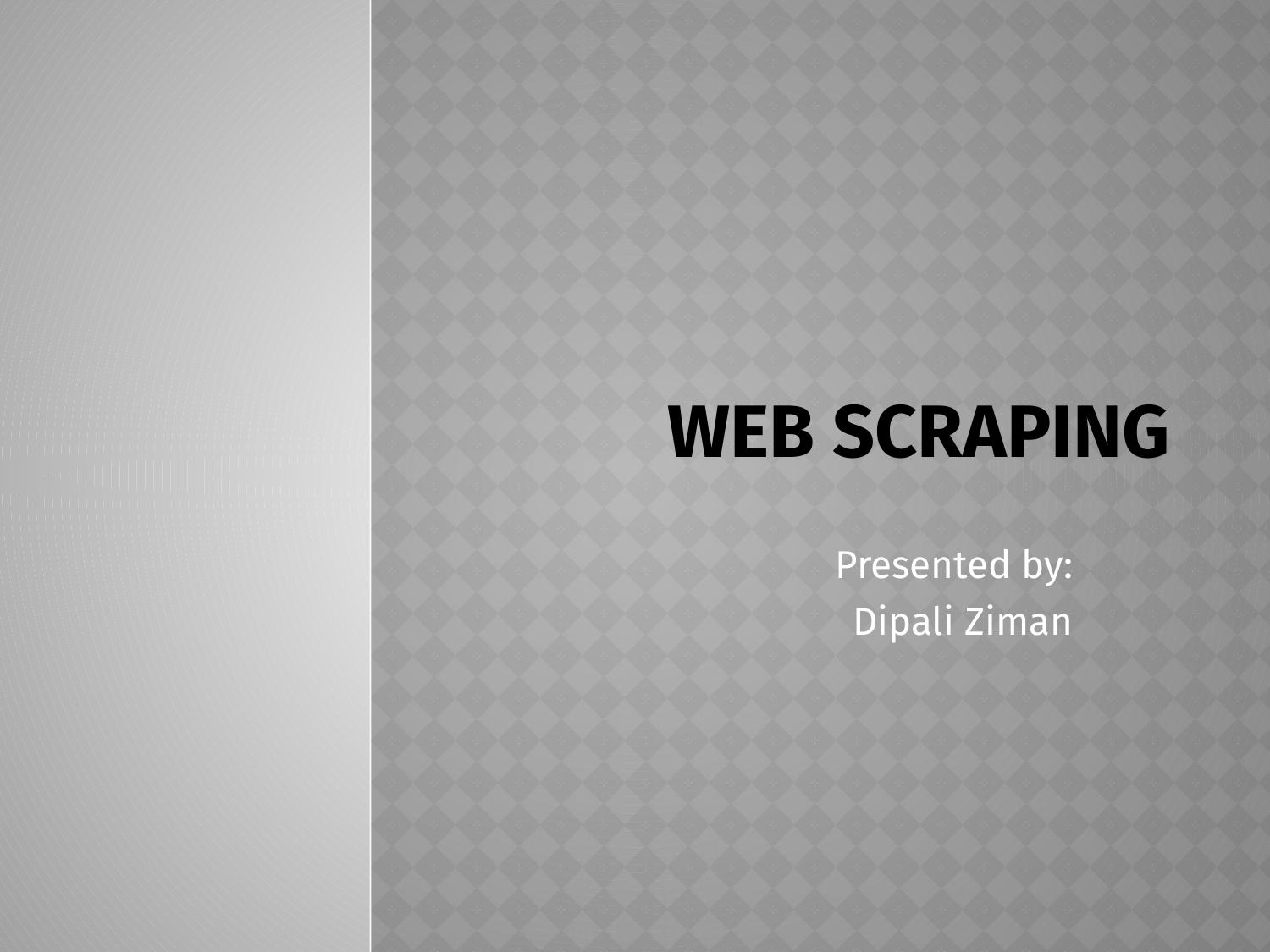

# Web Scraping
Presented by:
Dipali Ziman